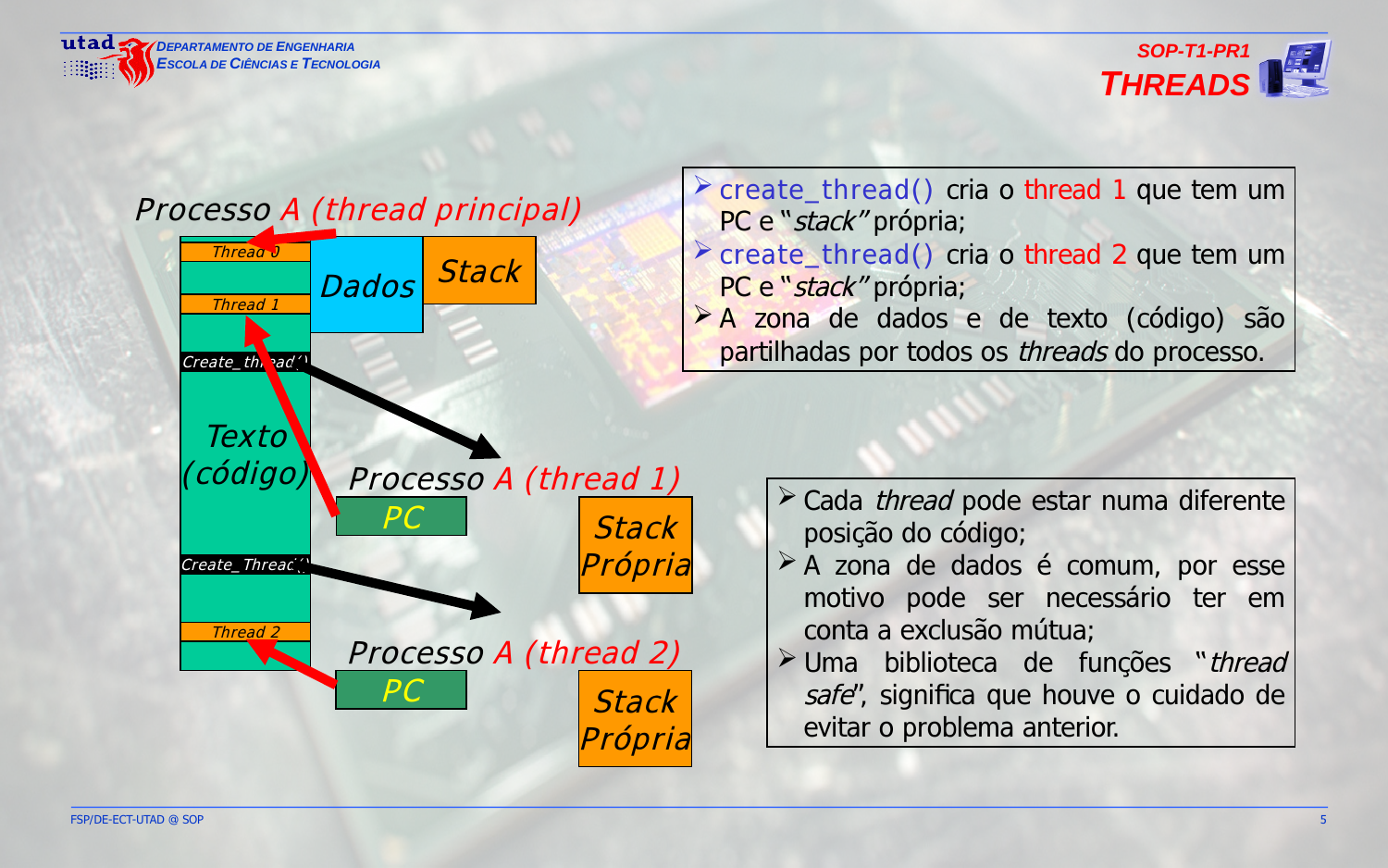

SOP-T1-PR1
THREADS
create_thread() cria o thread 1 que tem um PC e “stack” própria;
create_thread() cria o thread 2 que tem um PC e “stack” própria;
A zona de dados e de texto (código) são partilhadas por todos os threads do processo.
Processo A (thread principal)
Texto
(código)
Dados
Stack

Thread 0
Thread 1

Create_thread()

Processo A (thread 1)
PC
Stack
Própria
Cada thread pode estar numa diferente posição do código;
A zona de dados é comum, por esse motivo pode ser necessário ter em conta a exclusão mútua;
Uma biblioteca de funções “thread safe”, significa que houve o cuidado de evitar o problema anterior.
Create_Thread()

Thread 2

Processo A (thread 2)
PC
Stack
Própria